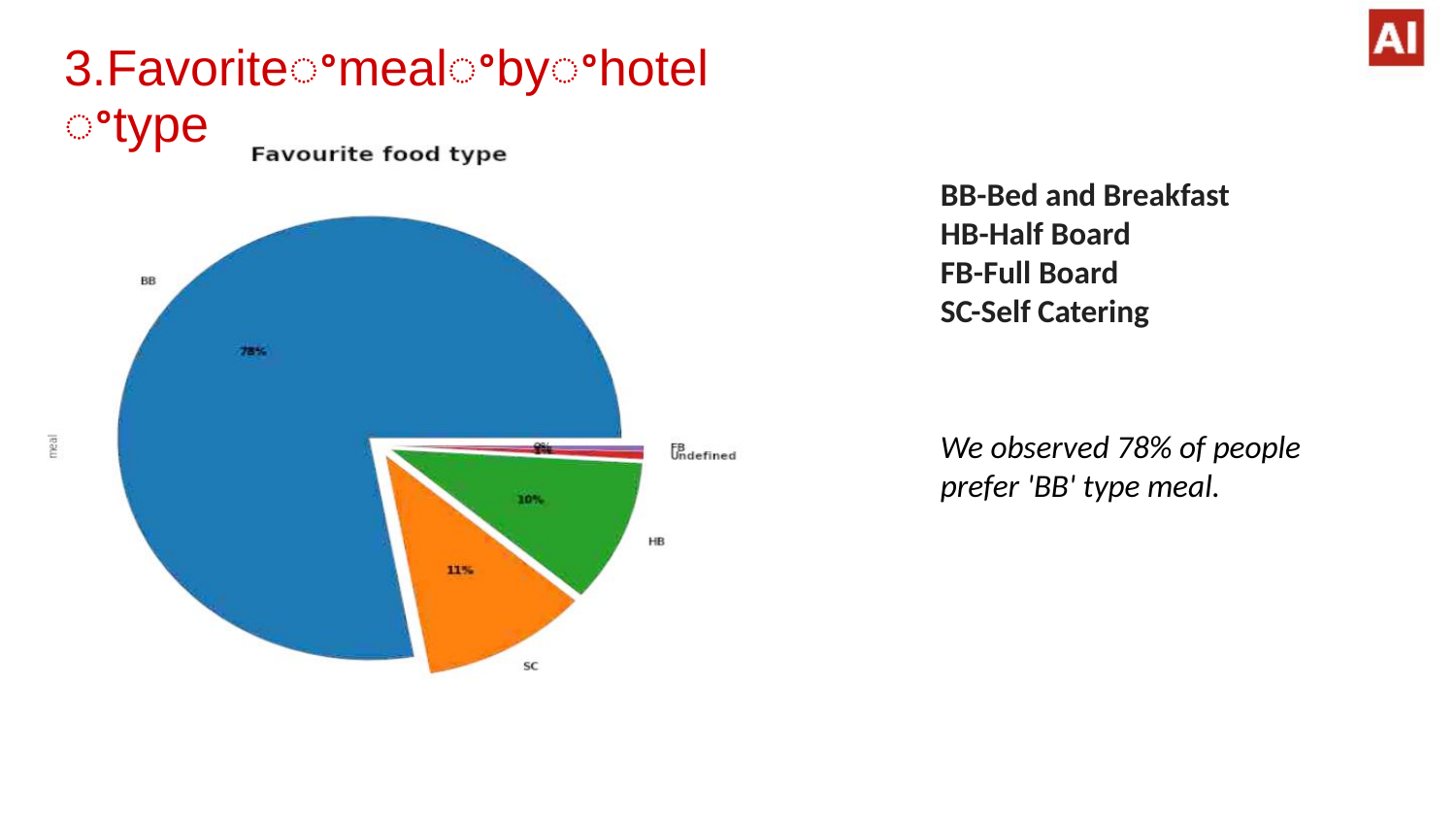

3.Favoriteꢀmealꢀbyꢀhotelꢀtype
BB-Bed and Breakfast
HB-Half Board
FB-Full Board
SC-Self Catering
We observed 78% of people
prefer 'BB' type meal.